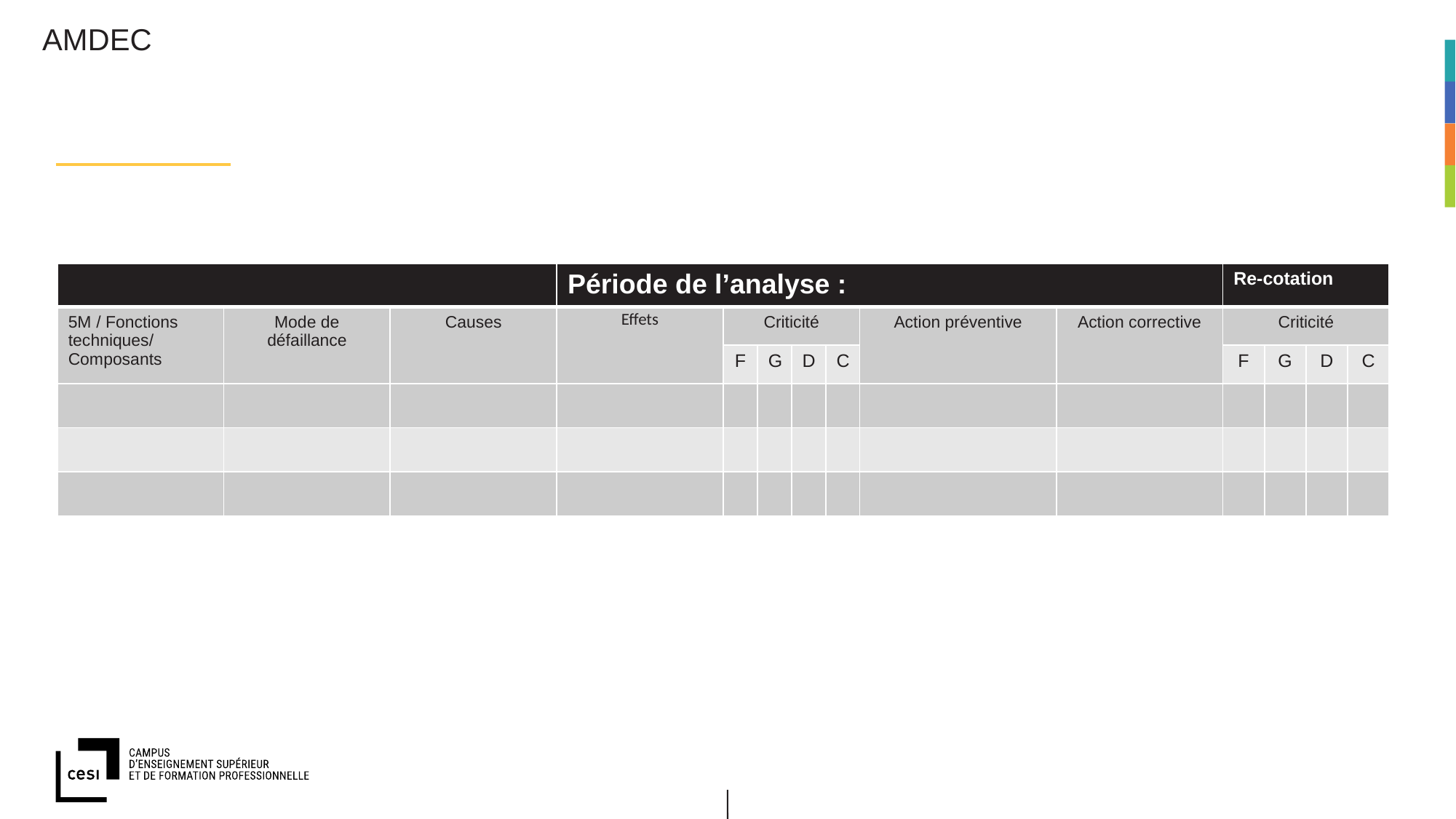

# AMDEC
|  |  |  | Période de l’analyse : |  |  |  |  |  |  | Re-cotation |  |  |  |
| --- | --- | --- | --- | --- | --- | --- | --- | --- | --- | --- | --- | --- | --- |
| 5M / Fonctions techniques/ Composants | Mode de défaillance | Causes | Effets | Criticité |  |  |  | Action préventive | Action corrective | Criticité |  |  |  |
|  |  |  |  | F | G | D | C |  |  | F | G | D | C |
|  |  |  |  |  |  |  |  |  |  |  |  |  |  |
|  |  |  |  |  |  |  |  |  |  |  |  |  |  |
|  |  |  |  |  |  |  |  |  |  |  |  |  |  |